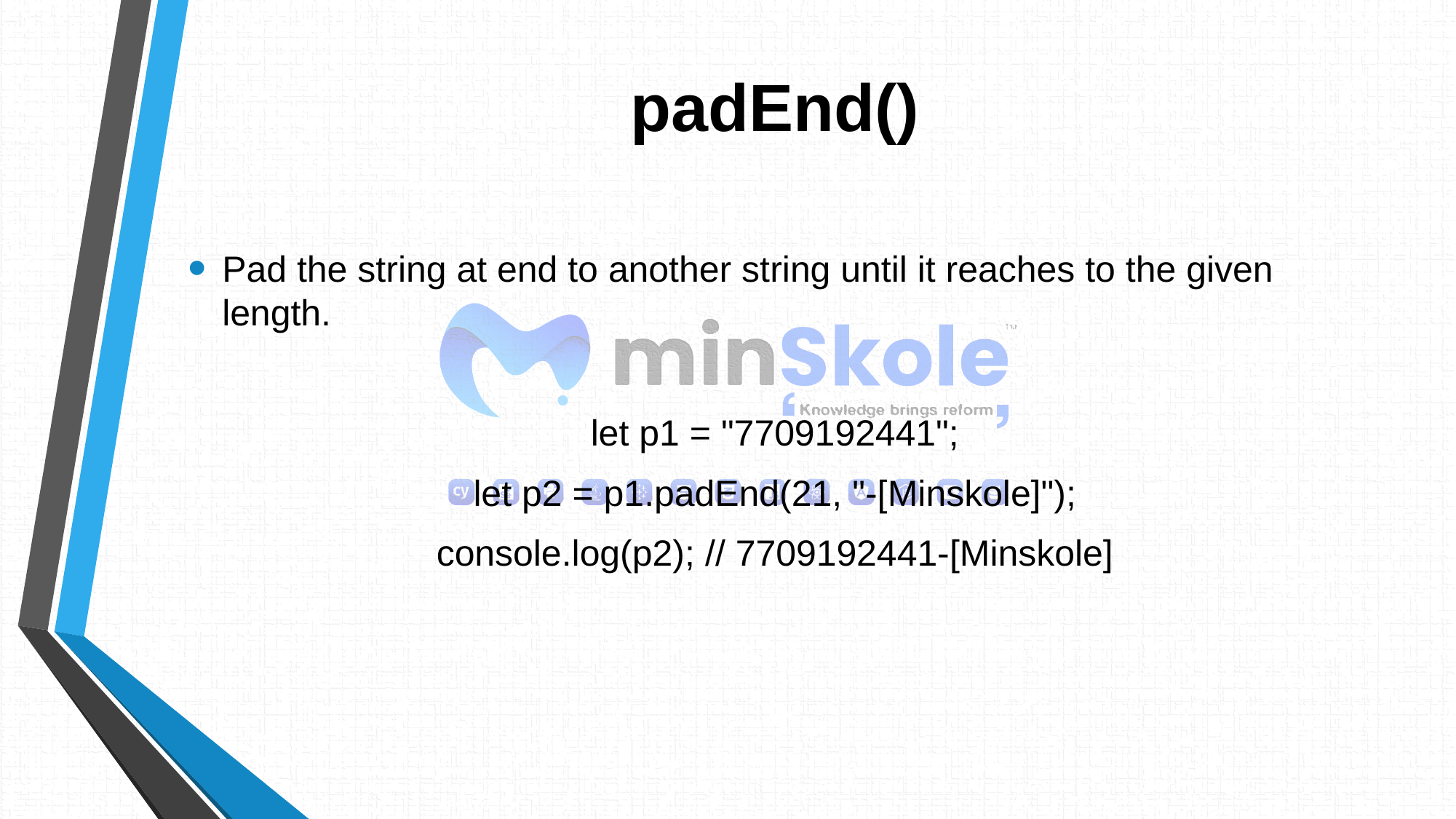

# padEnd()
Pad the string at end to another string until it reaches to the given length.

let p1 = "7709192441";
let p2 = p1.padEnd(21, "-[Minskole]");
console.log(p2); // 7709192441-[Minskole]